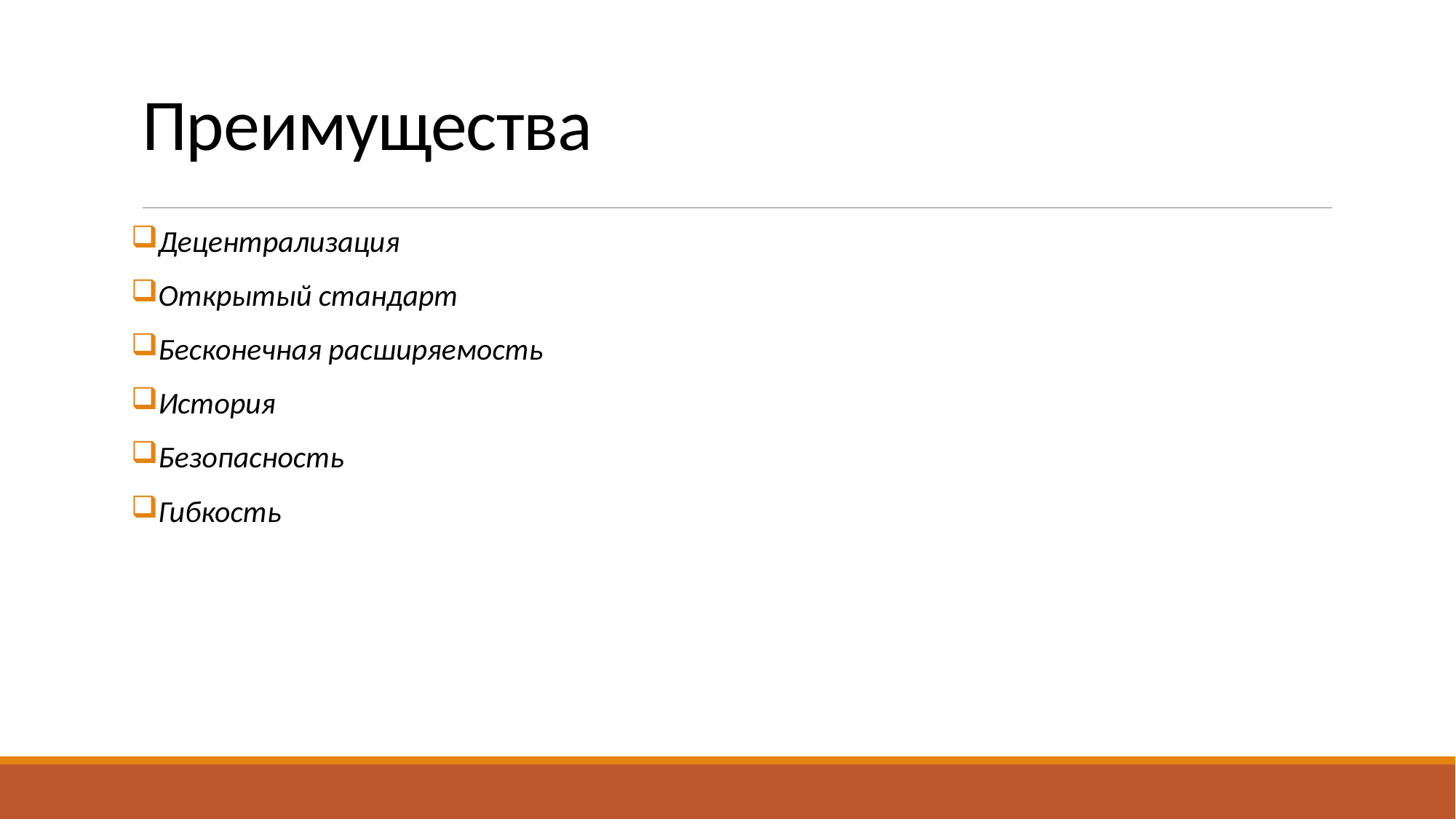

# Преимущества
Децентрализация
Открытый стандарт
Бесконечная расширяемость
История
Безопасность
Гибкость